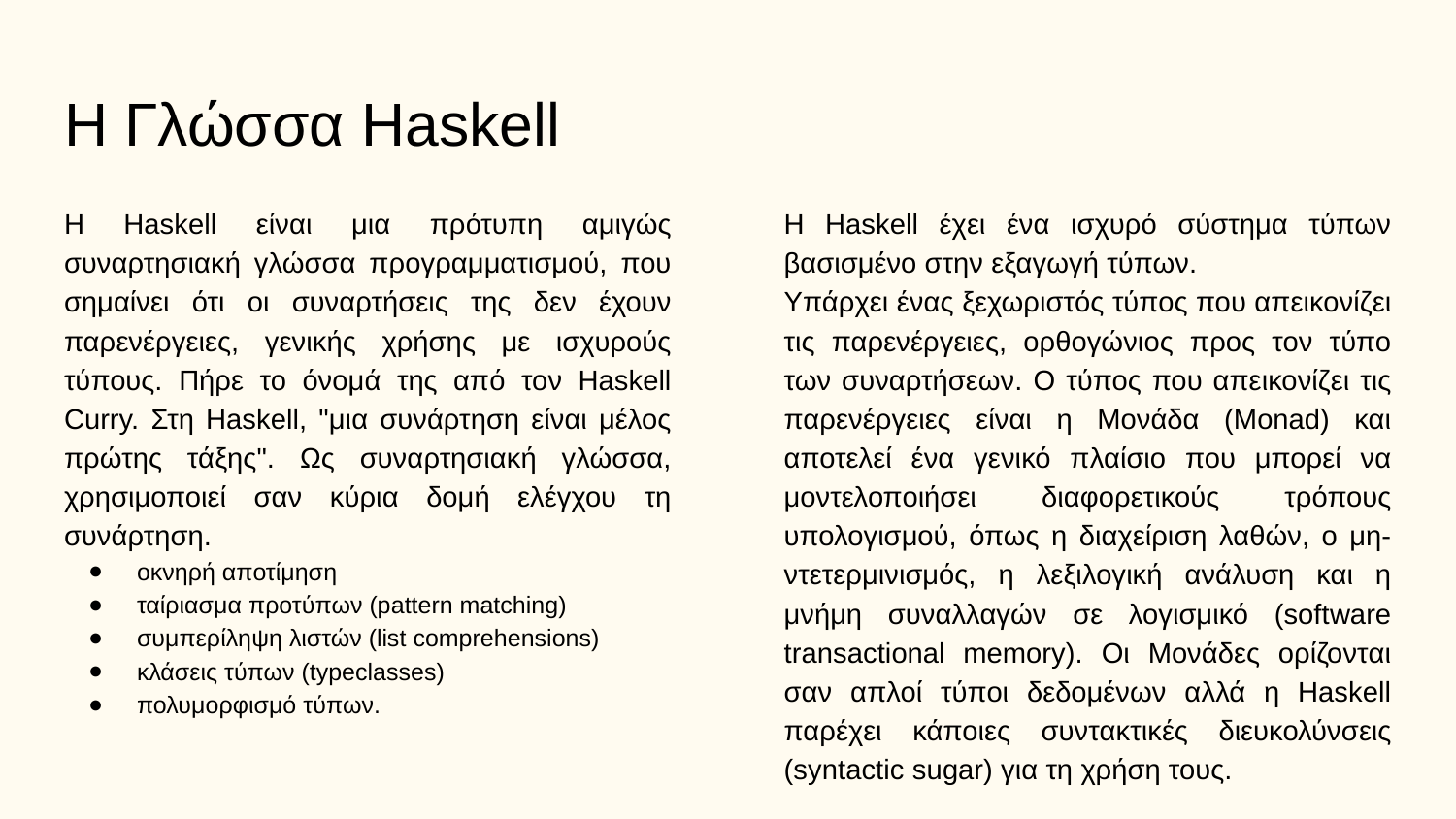

# Η Γλώσσα Haskell
Η Haskell είναι μια πρότυπη αμιγώς συναρτησιακή γλώσσα προγραμματισμού, που σημαίνει ότι οι συναρτήσεις της δεν έχουν παρενέργειες, γενικής χρήσης με ισχυρούς τύπους. Πήρε το όνομά της από τον Haskell Curry. Στη Haskell, "μια συνάρτηση είναι μέλος πρώτης τάξης". Ως συναρτησιακή γλώσσα, χρησιμοποιεί σαν κύρια δομή ελέγχου τη συνάρτηση.
οκνηρή αποτίμηση
ταίριασμα προτύπων (pattern matching)
συμπερίληψη λιστών (list comprehensions)
κλάσεις τύπων (typeclasses)
πολυμορφισμό τύπων.

Η Haskell έχει ένα ισχυρό σύστημα τύπων βασισμένο στην εξαγωγή τύπων.
Υπάρχει ένας ξεχωριστός τύπος που απεικονίζει τις παρενέργειες, ορθογώνιος προς τον τύπο των συναρτήσεων. Ο τύπος που απεικονίζει τις παρενέργειες είναι η Μονάδα (Monad) και αποτελεί ένα γενικό πλαίσιο που μπορεί να μοντελοποιήσει διαφορετικούς τρόπους υπολογισμού, όπως η διαχείριση λαθών, ο μη-ντετερμινισμός, η λεξιλογική ανάλυση και η μνήμη συναλλαγών σε λογισμικό (software transactional memory). Οι Μονάδες ορίζονται σαν απλοί τύποι δεδομένων αλλά η Haskell παρέχει κάποιες συντακτικές διευκολύνσεις (syntactic sugar) για τη χρήση τους.